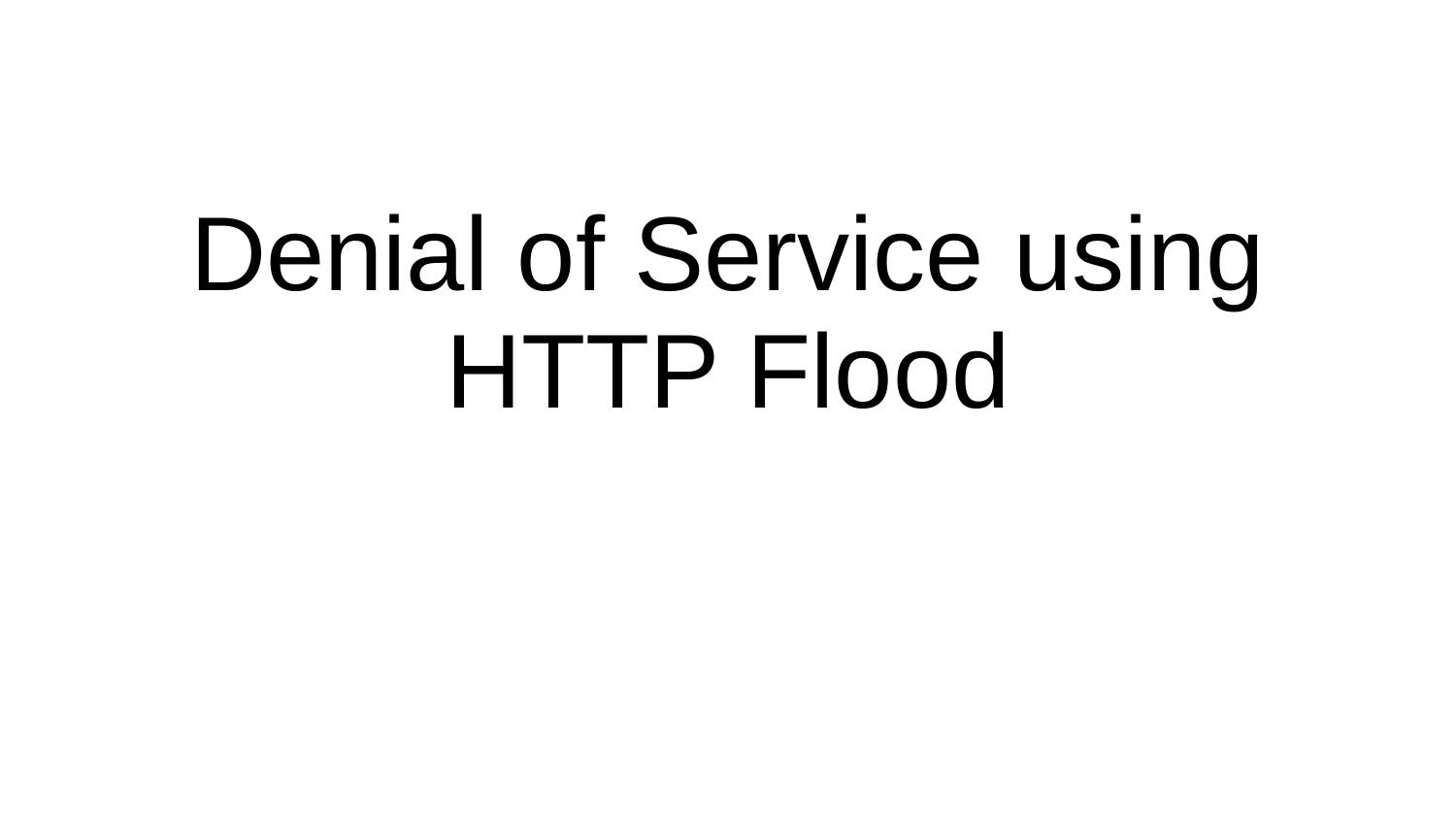

# Denial of Service using HTTP Flood